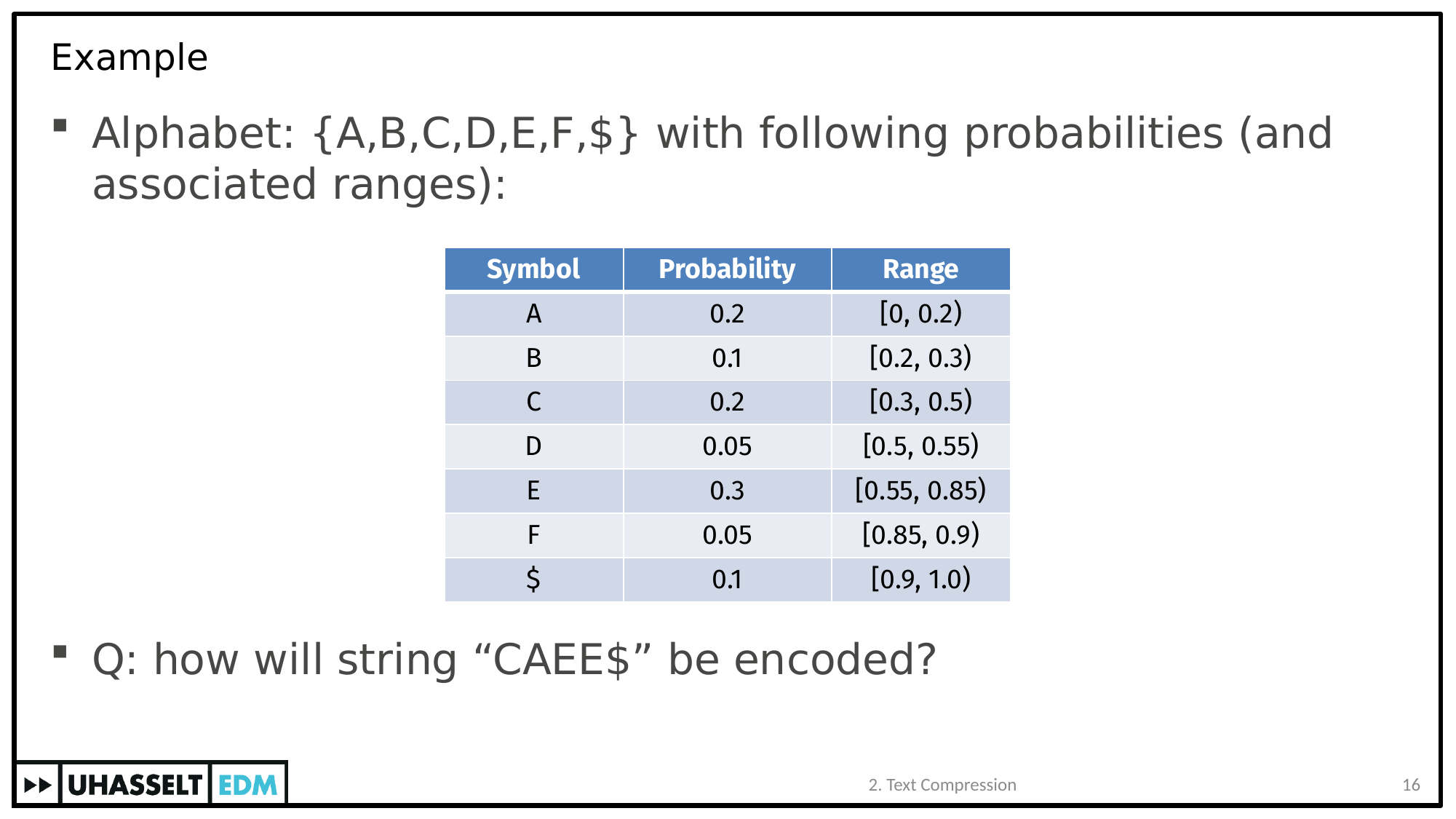

# Example
Alphabet: {A,B,C,D,E,F,$} with following probabilities (and associated ranges):

Q: how will string “CAEE$” be encoded?
| Symbol | Probability | Range |
| --- | --- | --- |
| A | 0.2 | [0, 0.2) |
| B | 0.1 | [0.2, 0.3) |
| C | 0.2 | [0.3, 0.5) |
| D | 0.05 | [0.5, 0.55) |
| E | 0.3 | [0.55, 0.85) |
| F | 0.05 | [0.85, 0.9) |
| $ | 0.1 | [0.9, 1.0) |
2. Text Compression
16